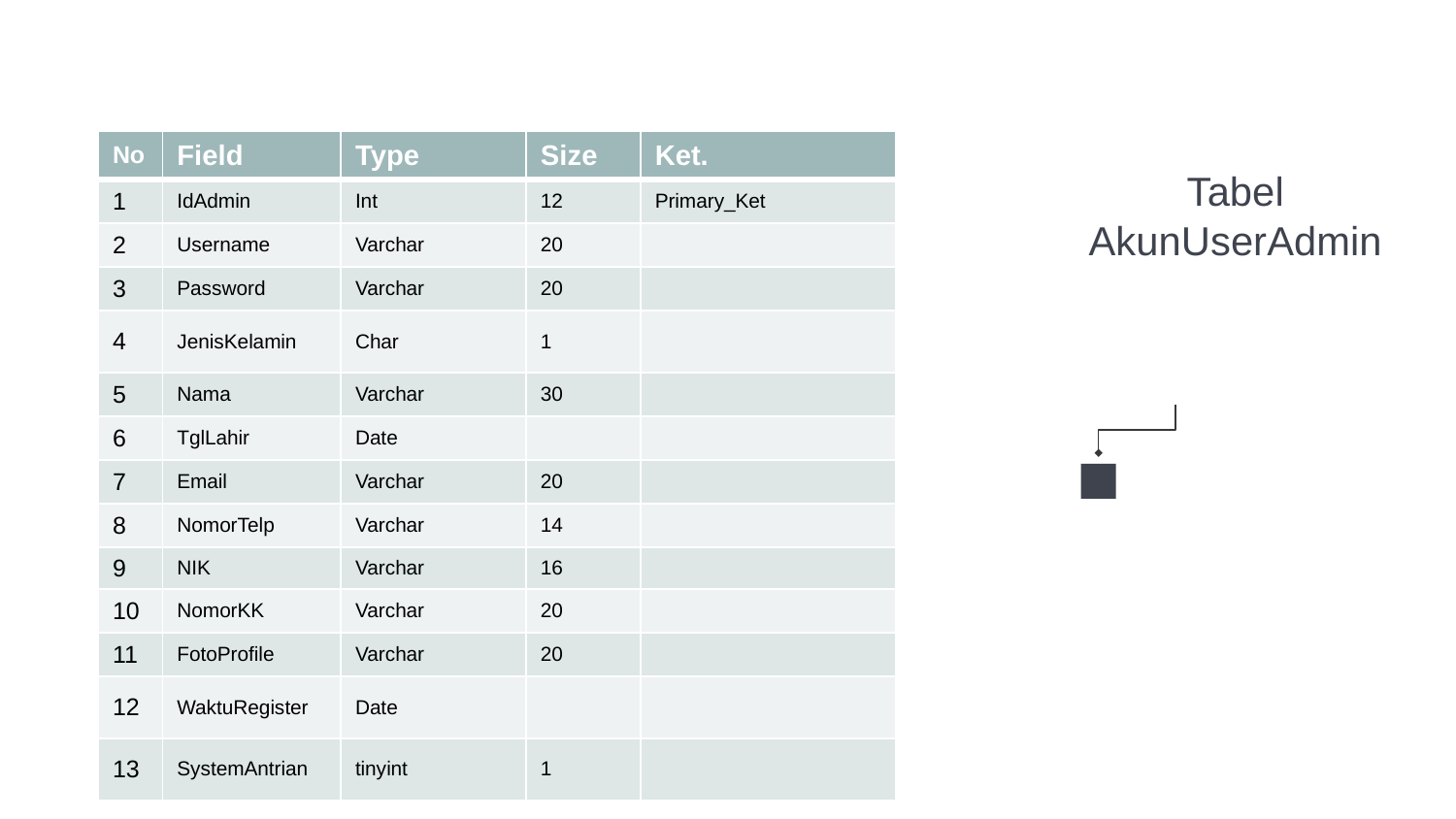

| No | Field | Type | Size | Ket. |
| --- | --- | --- | --- | --- |
| 1 | IdAdmin | Int | 12 | Primary\_Ket |
| 2 | Username | Varchar | 20 |  |
| 3 | Password | Varchar | 20 |  |
| 4 | JenisKelamin | Char | 1 |  |
| 5 | Nama | Varchar | 30 |  |
| 6 | TglLahir | Date |  |  |
| 7 | Email | Varchar | 20 |  |
| 8 | NomorTelp | Varchar | 14 |  |
| 9 | NIK | Varchar | 16 |  |
| 10 | NomorKK | Varchar | 20 |  |
| 11 | FotoProfile | Varchar | 20 |  |
| 12 | WaktuRegister | Date |  |  |
| 13 | SystemAntrian | tinyint | 1 |  |
Tabel AkunUserAdmin